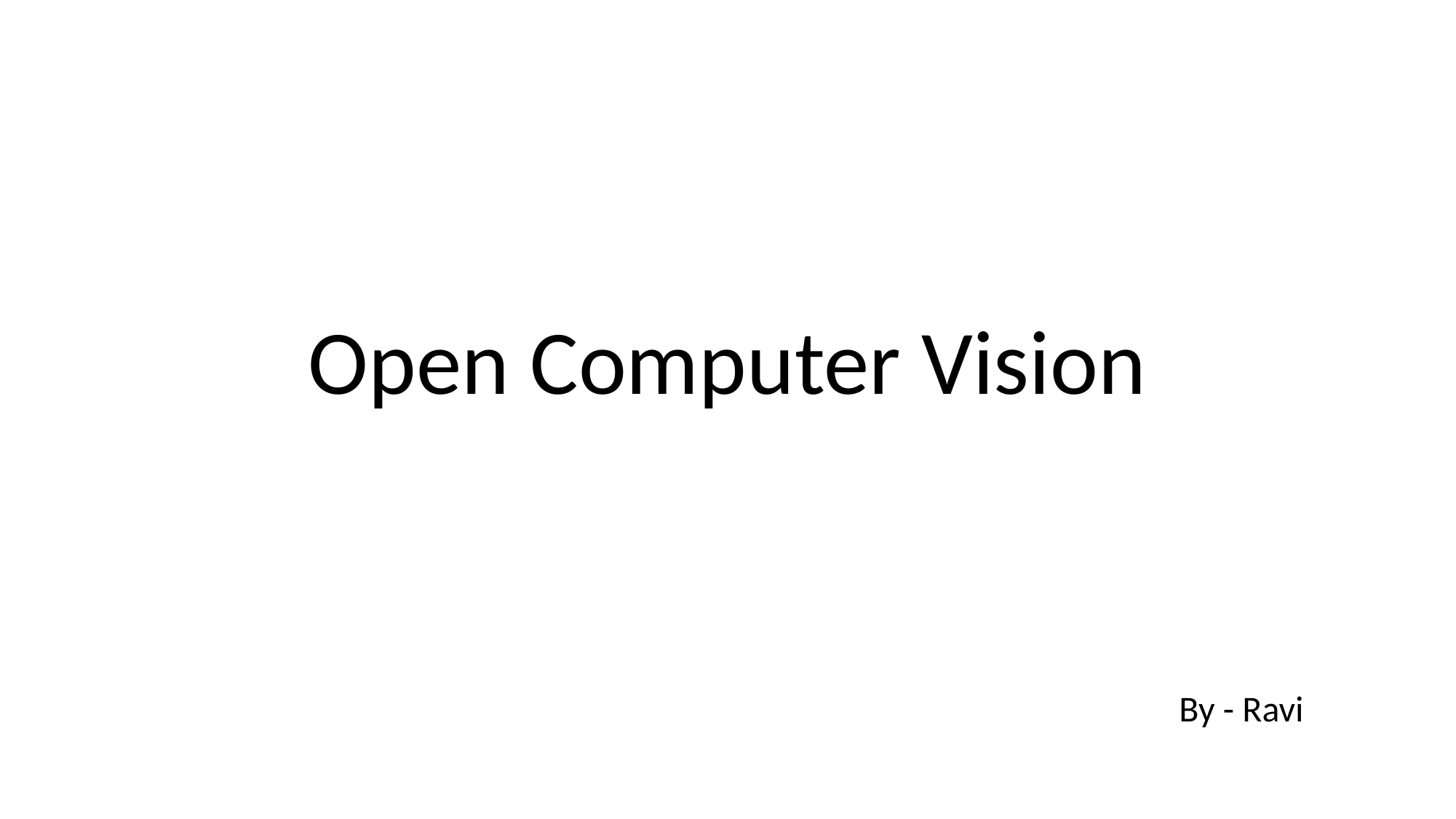

# Open Computer Vision
By - Ravi